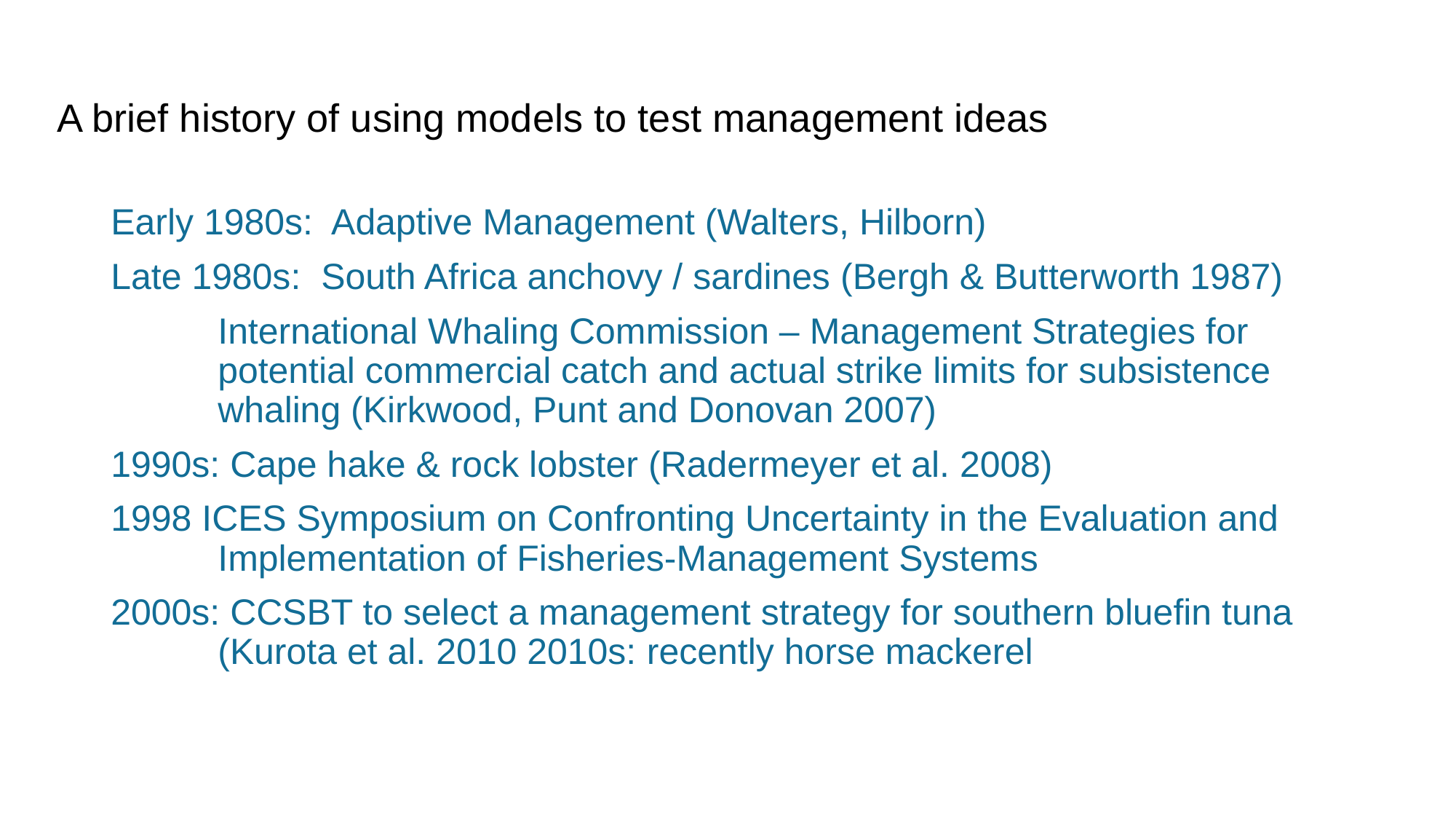

# A brief history of using models to test management ideas
Early 1980s:  Adaptive Management (Walters, Hilborn)
Late 1980s:  South Africa anchovy / sardines (Bergh & Butterworth 1987)
International Whaling Commission – Management Strategies for potential commercial catch and actual strike limits for subsistence whaling (Kirkwood, Punt and Donovan 2007)
1990s: Cape hake & rock lobster (Radermeyer et al. 2008)
1998 ICES Symposium on Confronting Uncertainty in the Evaluation and Implementation of Fisheries-Management Systems
2000s: CCSBT to select a management strategy for southern bluefin tuna (Kurota et al. 2010 2010s: recently horse mackerel